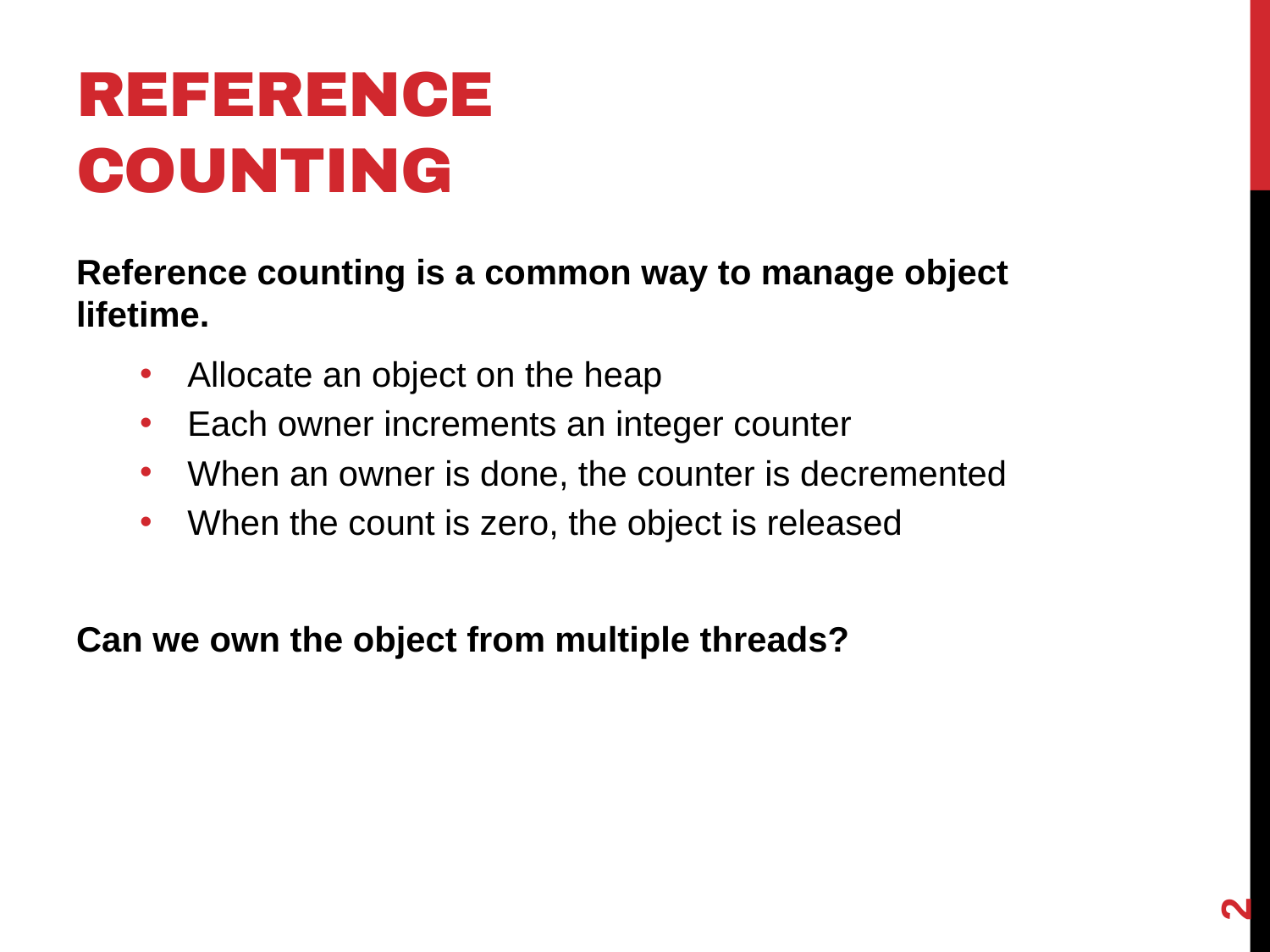

# Reference counting
Reference counting is a common way to manage object lifetime.
Allocate an object on the heap
Each owner increments an integer counter
When an owner is done, the counter is decremented
When the count is zero, the object is released

Can we own the object from multiple threads?
2